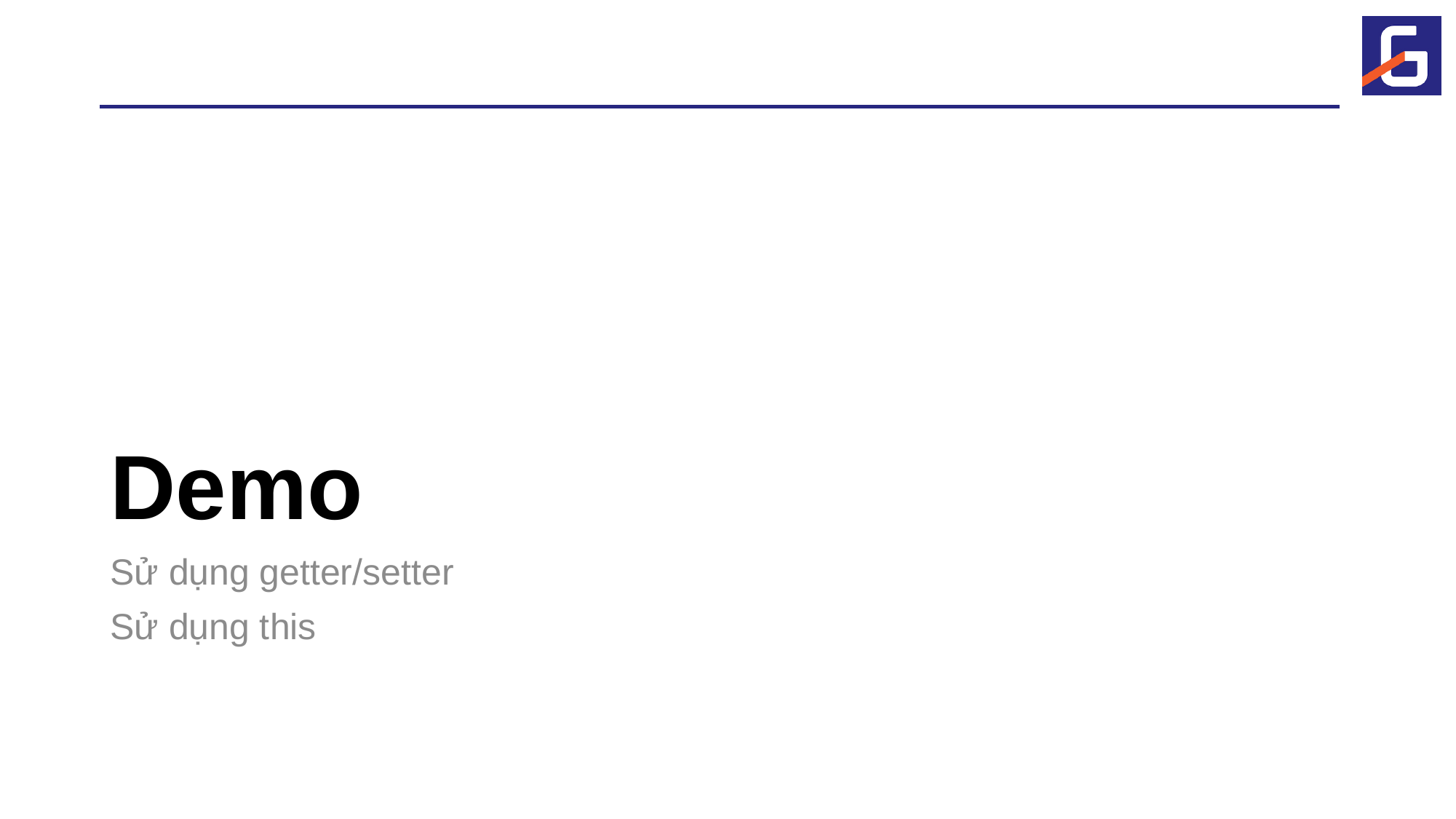

# Demo
Sử dụng getter/setter
Sử dụng this